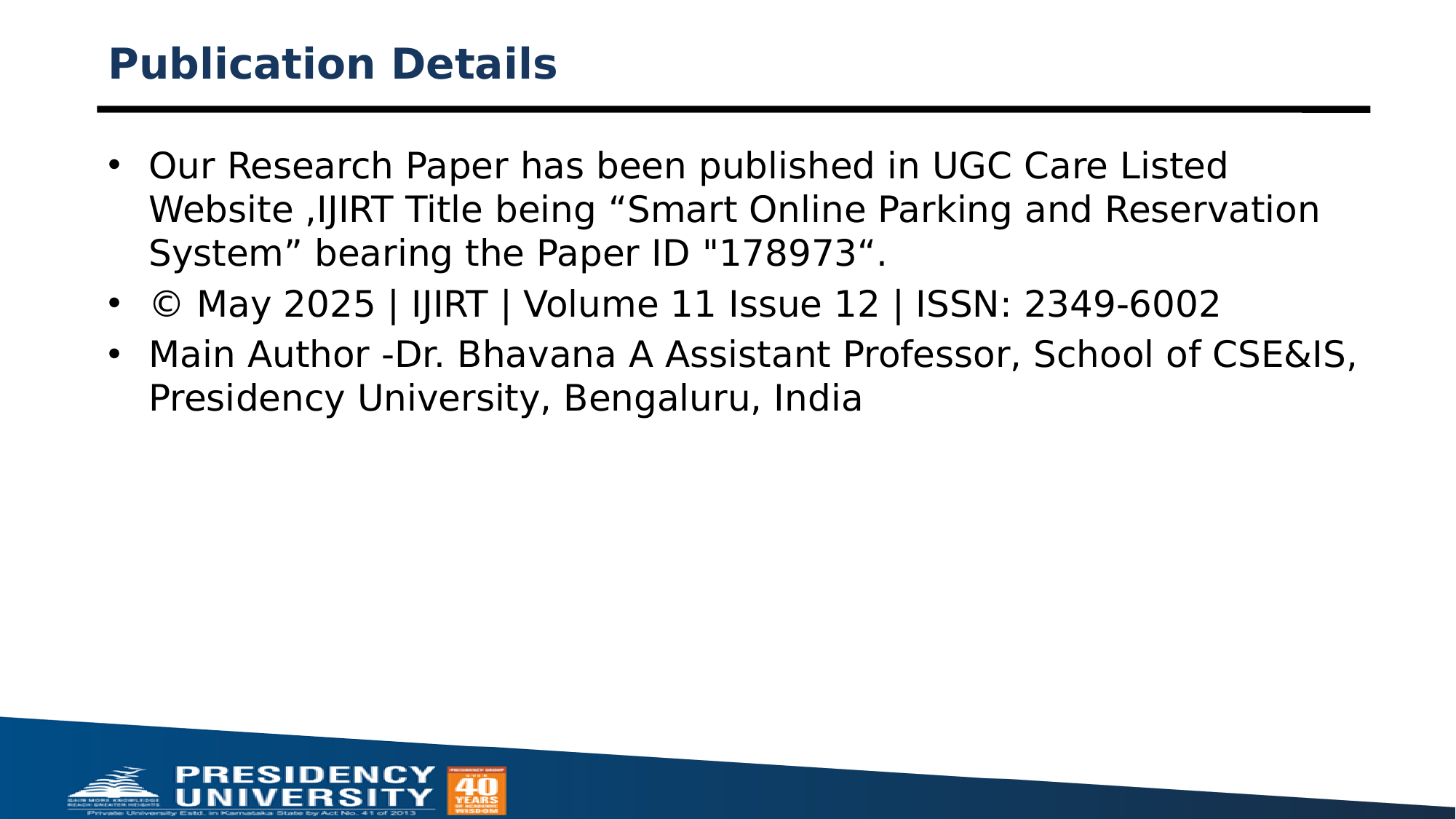

# Publication Details
Our Research Paper has been published in UGC Care Listed Website ,IJIRT Title being “Smart Online Parking and Reservation System” bearing the Paper ID "178973“.
© May 2025 | IJIRT | Volume 11 Issue 12 | ISSN: 2349-6002
Main Author -Dr. Bhavana A Assistant Professor, School of CSE&IS, Presidency University, Bengaluru, India